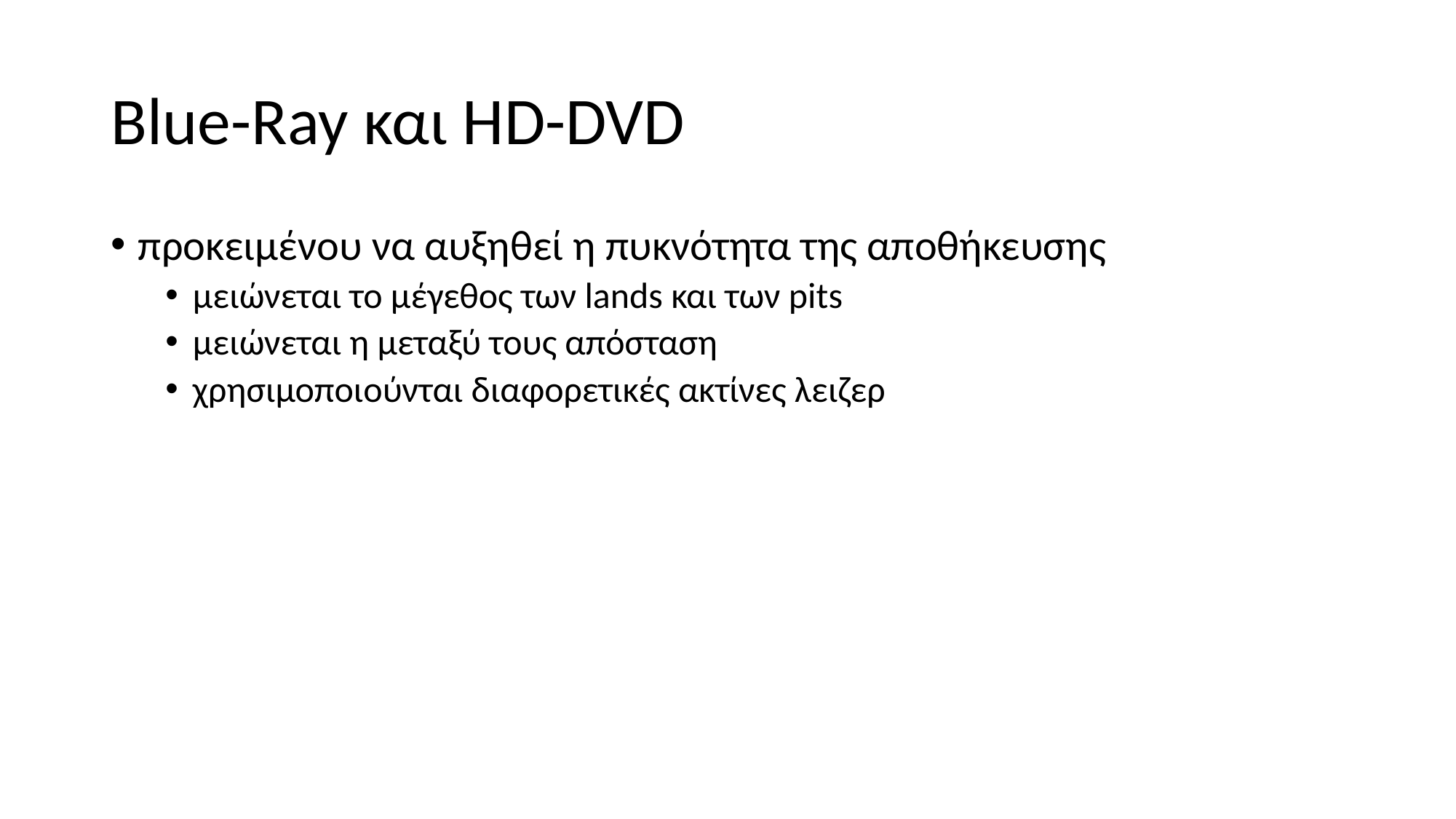

# Blue-Ray και HD-DVD
προκειμένου να αυξηθεί η πυκνότητα της αποθήκευσης
μειώνεται το μέγεθος των lands και των pits
μειώνεται η μεταξύ τους απόσταση
χρησιμοποιούνται διαφορετικές ακτίνες λειζερ